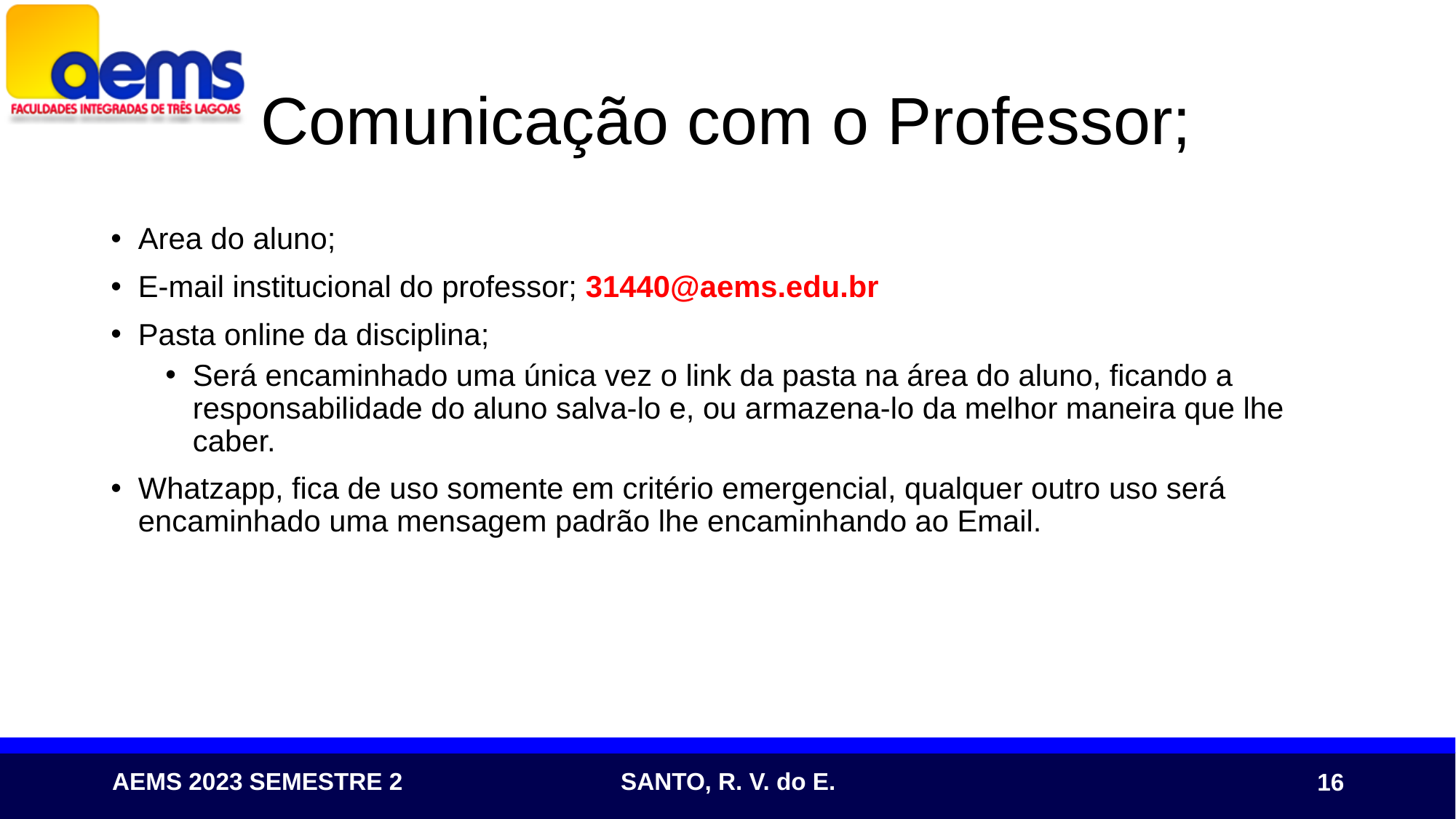

# Comunicação com o Professor;
Area do aluno;
E-mail institucional do professor; 31440@aems.edu.br
Pasta online da disciplina;
Será encaminhado uma única vez o link da pasta na área do aluno, ficando a responsabilidade do aluno salva-lo e, ou armazena-lo da melhor maneira que lhe caber.
Whatzapp, fica de uso somente em critério emergencial, qualquer outro uso será encaminhado uma mensagem padrão lhe encaminhando ao Email.

16